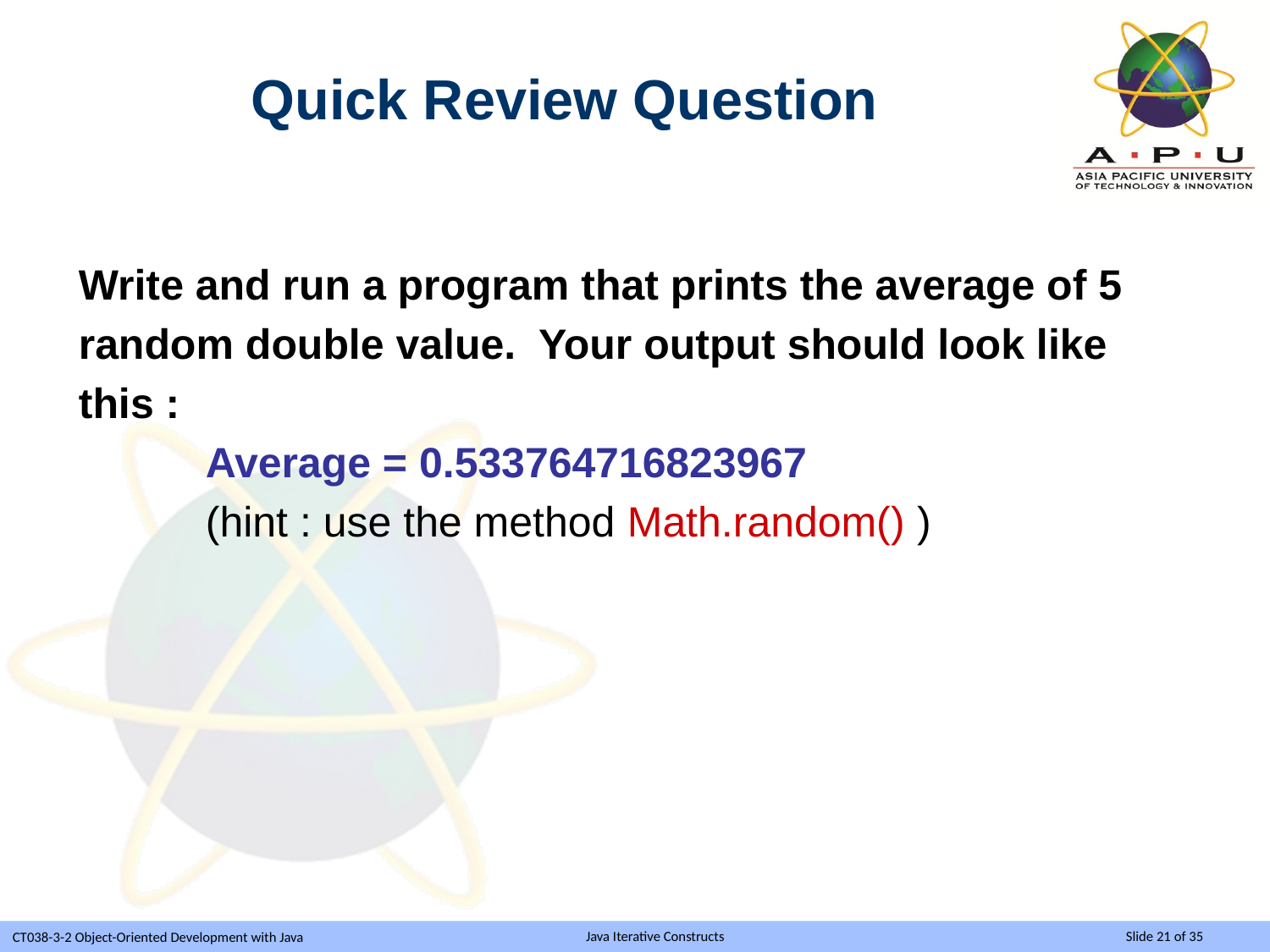

Quick Review Question
Write and run a program that prints the average of 5
random double value.  Your output should look like
this :
Average = 0.533764716823967
(hint : use the method Math.random() )